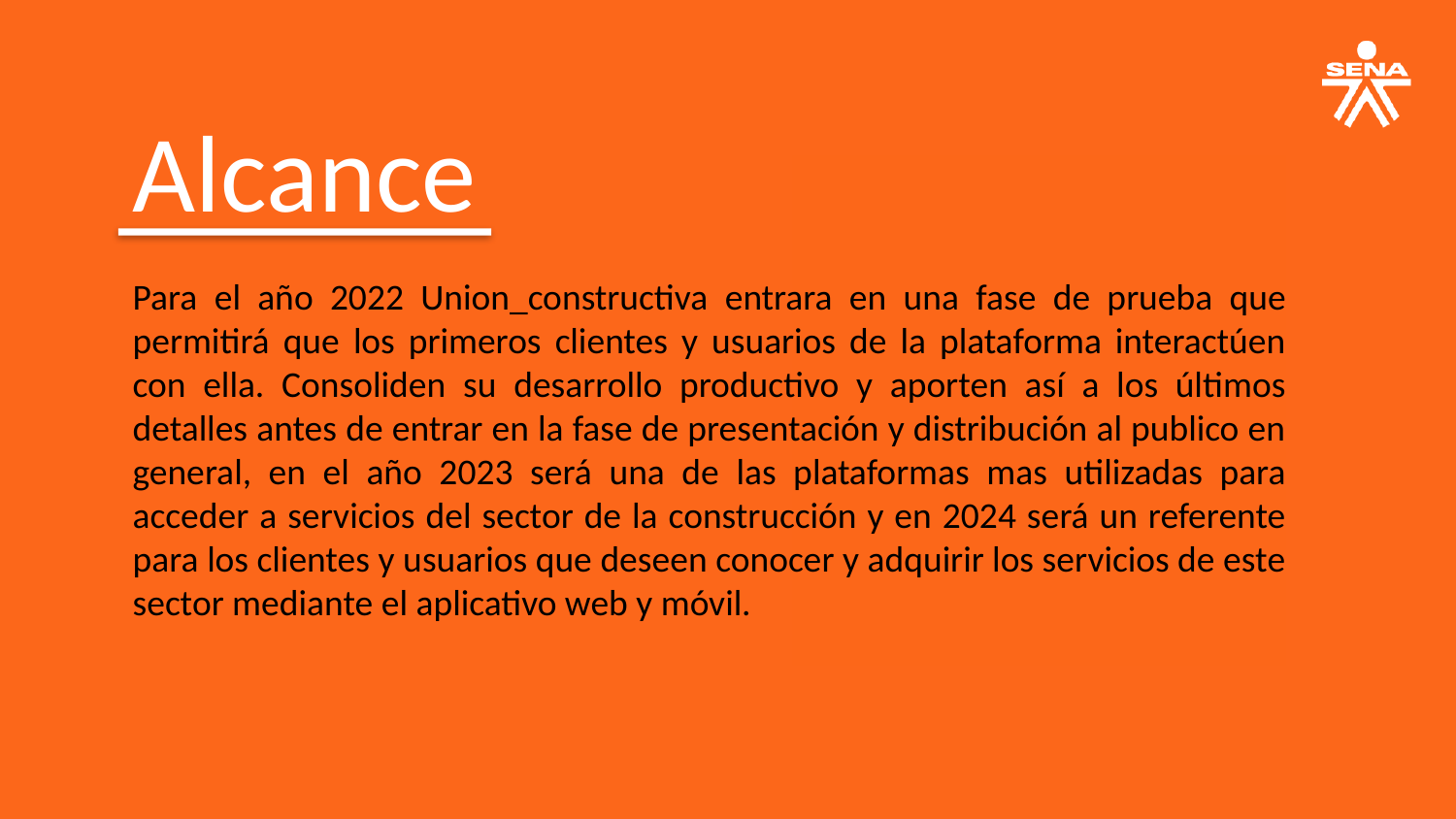

Alcance

Para el año 2022 Union_constructiva entrara en una fase de prueba que permitirá que los primeros clientes y usuarios de la plataforma interactúen con ella. Consoliden su desarrollo productivo y aporten así a los últimos detalles antes de entrar en la fase de presentación y distribución al publico en general, en el año 2023 será una de las plataformas mas utilizadas para acceder a servicios del sector de la construcción y en 2024 será un referente para los clientes y usuarios que deseen conocer y adquirir los servicios de este sector mediante el aplicativo web y móvil.